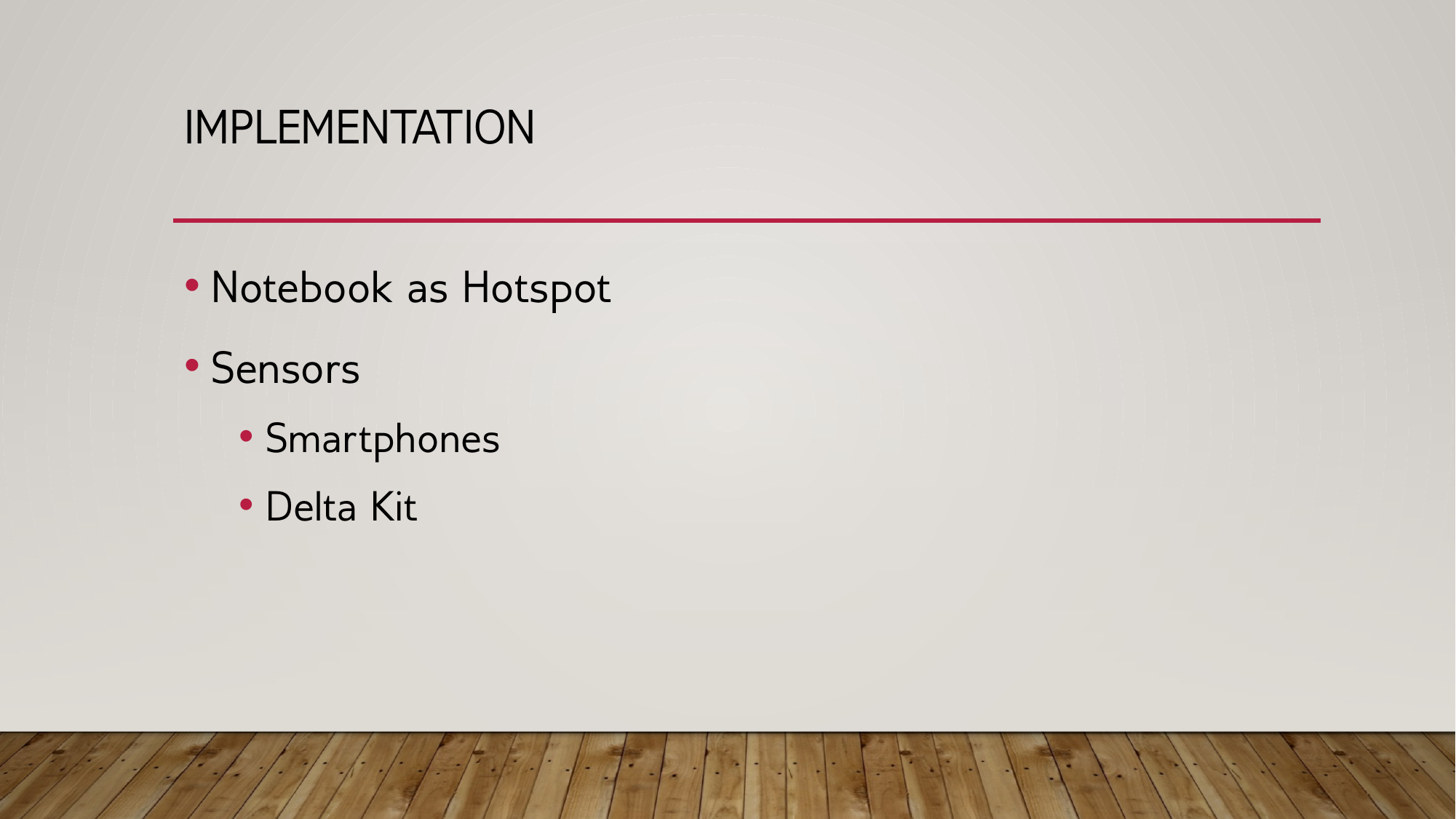

# Implementation
Notebook as Hotspot
Sensors
Smartphones
Delta Kit